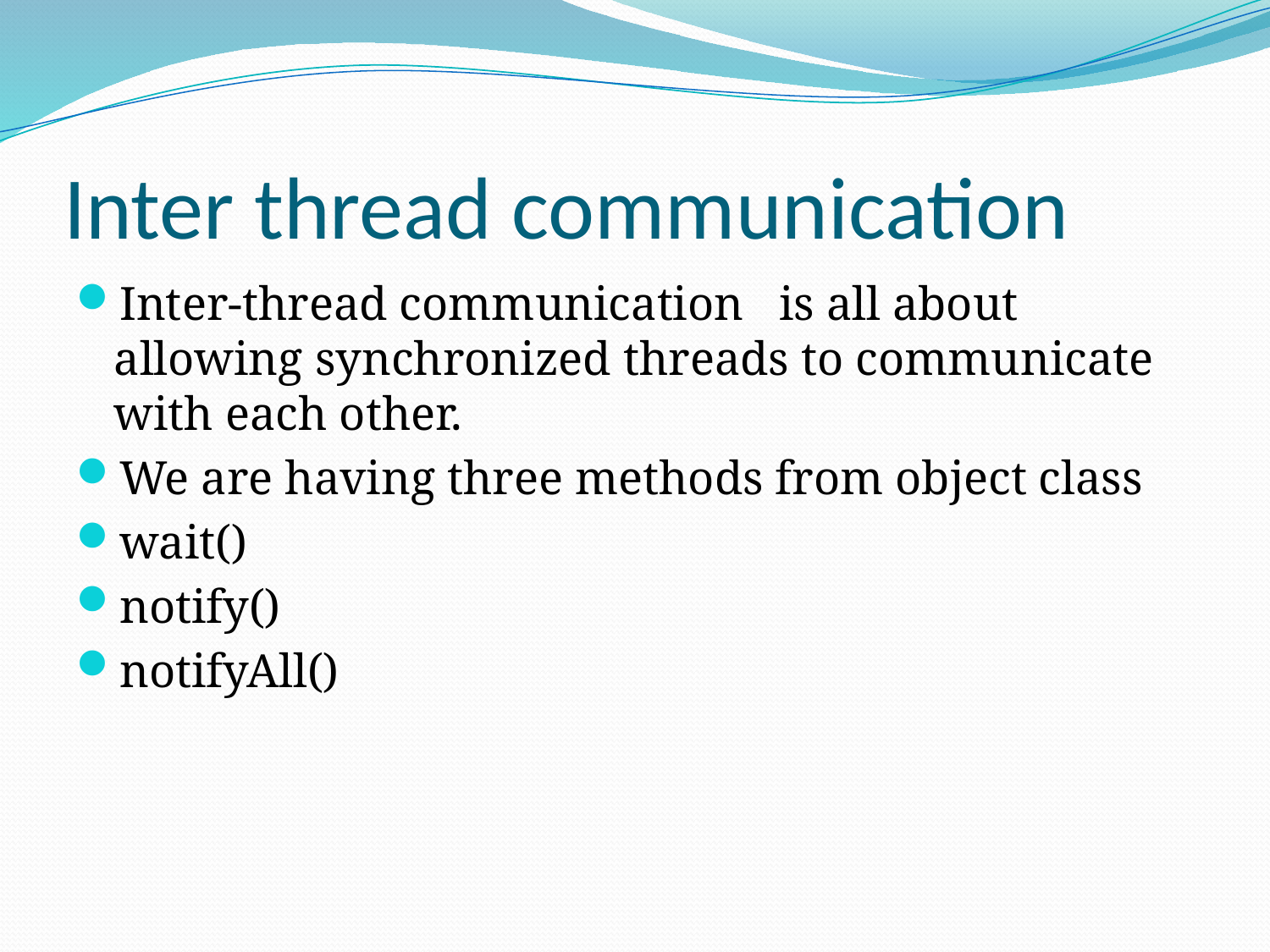

# Inter thread communication
Inter-thread communication   is all about allowing synchronized threads to communicate with each other.
We are having three methods from object class
wait()
notify()
notifyAll()